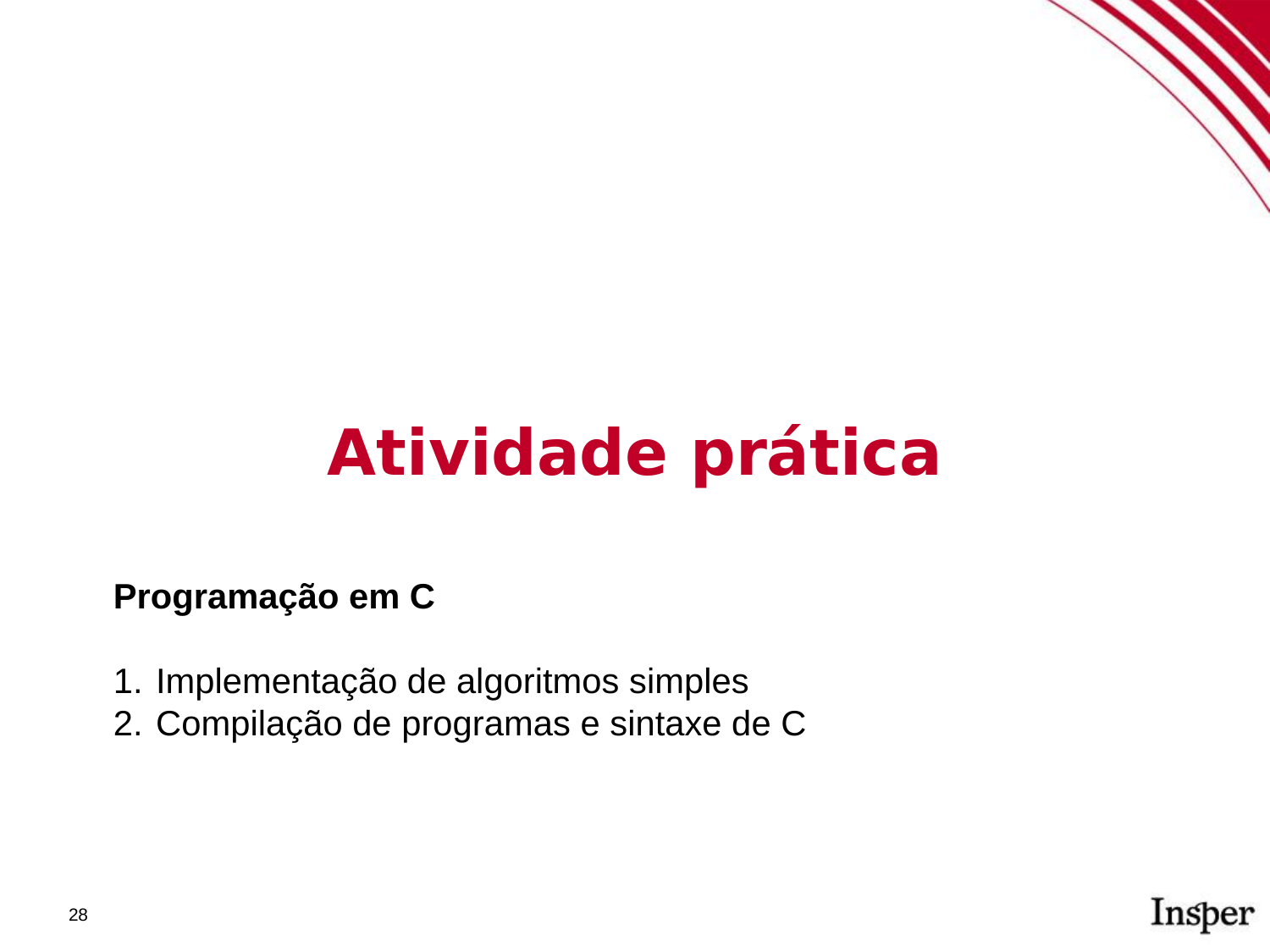

Atividade prática
Programação em C

Implementação de algoritmos simples
Compilação de programas e sintaxe de C
28